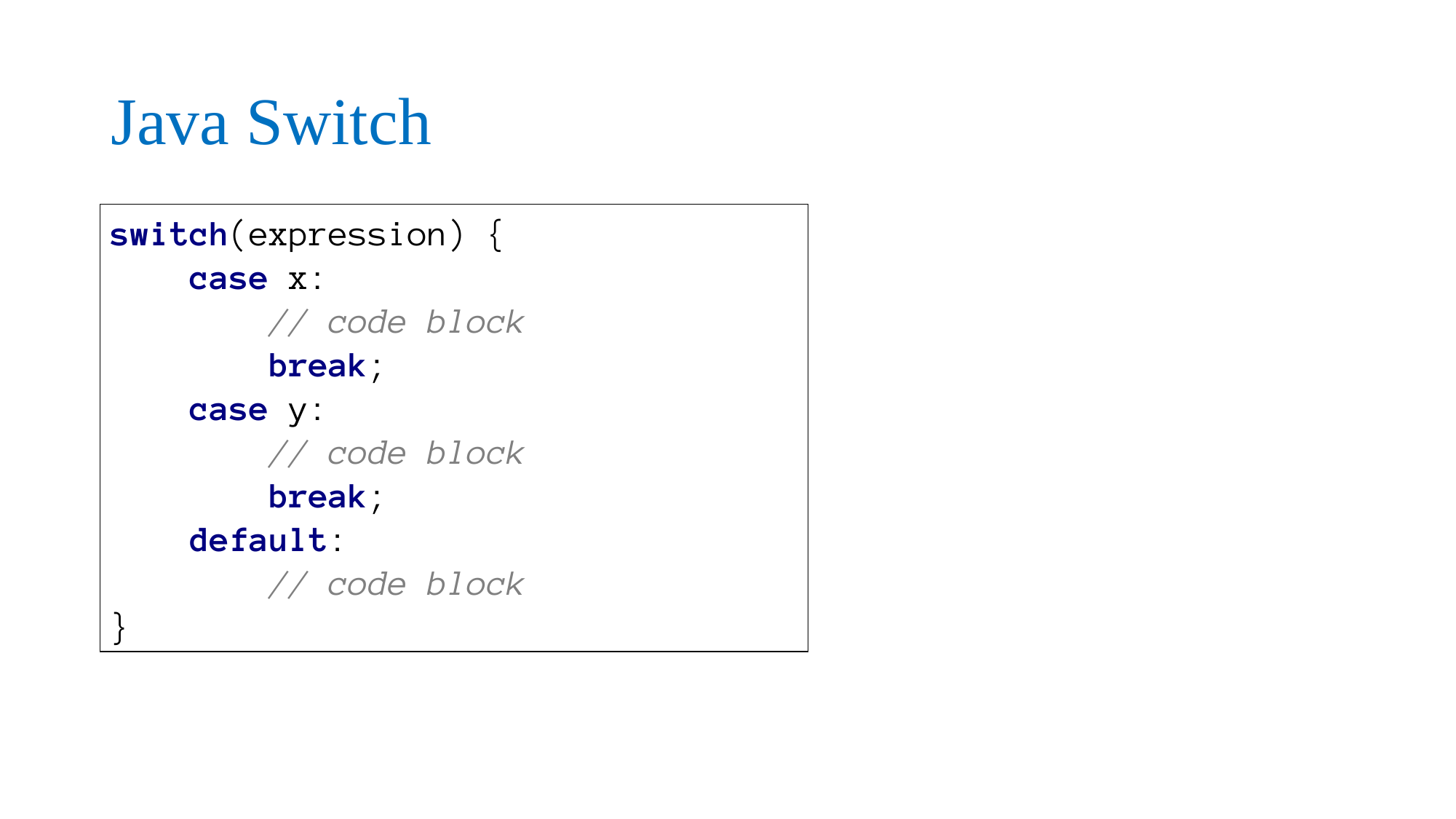

# Java Switch
switch(expression) {
    case x:
        // code block
        break;
    case y:
        // code block
        break;
    default:
        // code block
}